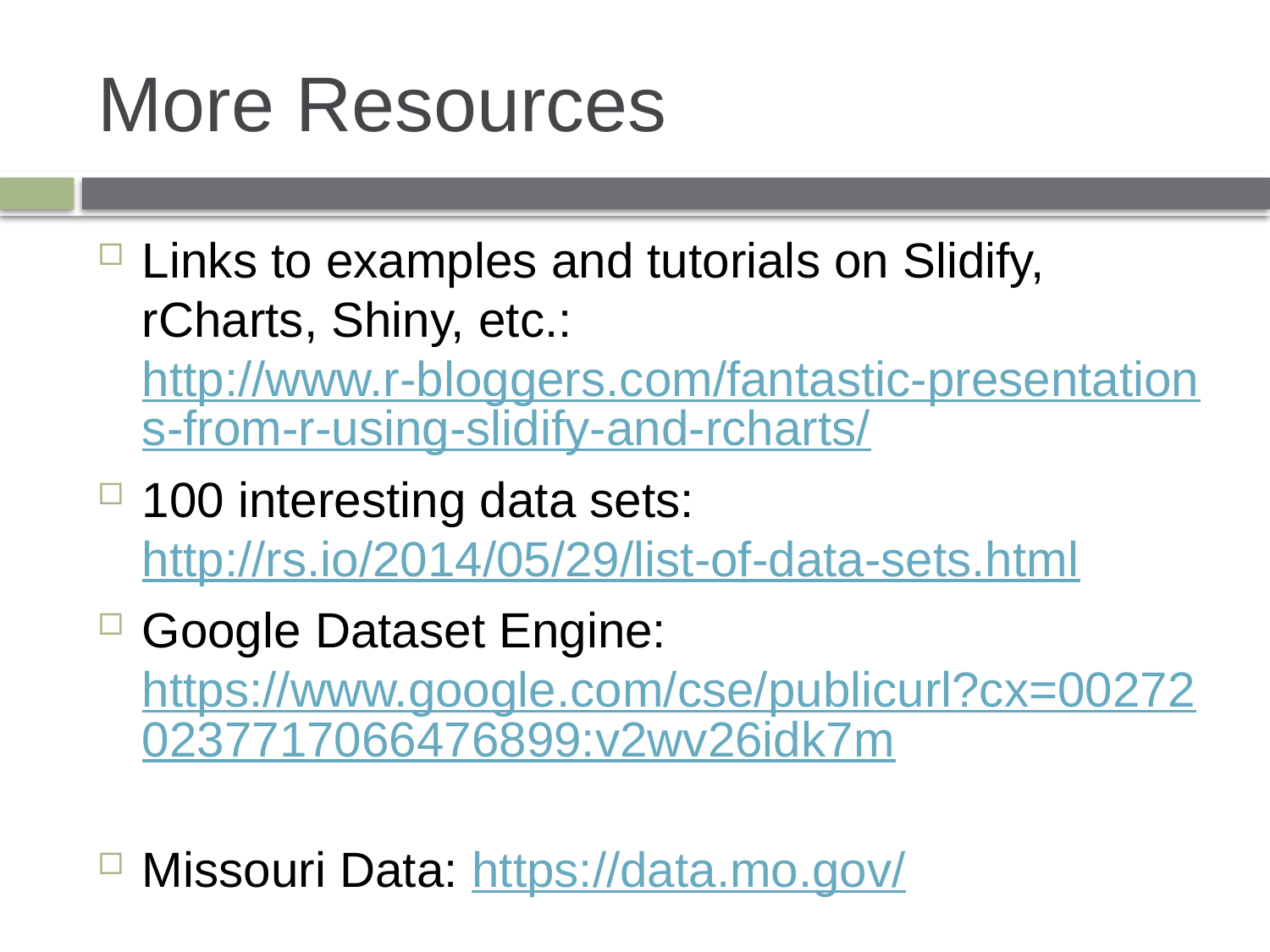

# More Resources
Links to examples and tutorials on Slidify, rCharts, Shiny, etc.: http://www.r-bloggers.com/fantastic-presentations-from-r-using-slidify-and-rcharts/
100 interesting data sets: http://rs.io/2014/05/29/list-of-data-sets.html
Google Dataset Engine: https://www.google.com/cse/publicurl?cx=002720237717066476899:v2wv26idk7m
Missouri Data: https://data.mo.gov/